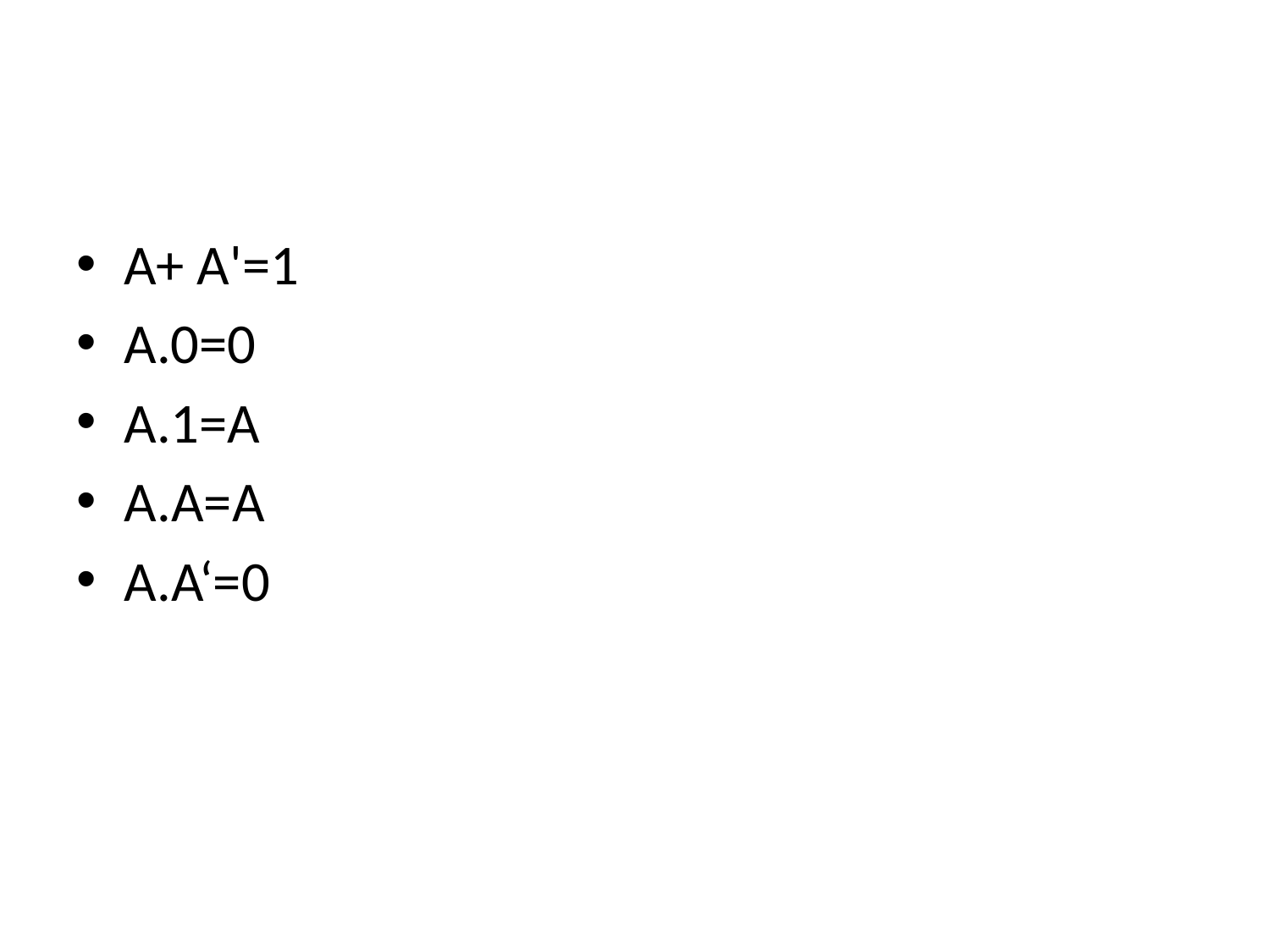

#
A+ A'=1
A.0=0
A.1=A
A.A=A
A.A‘=0